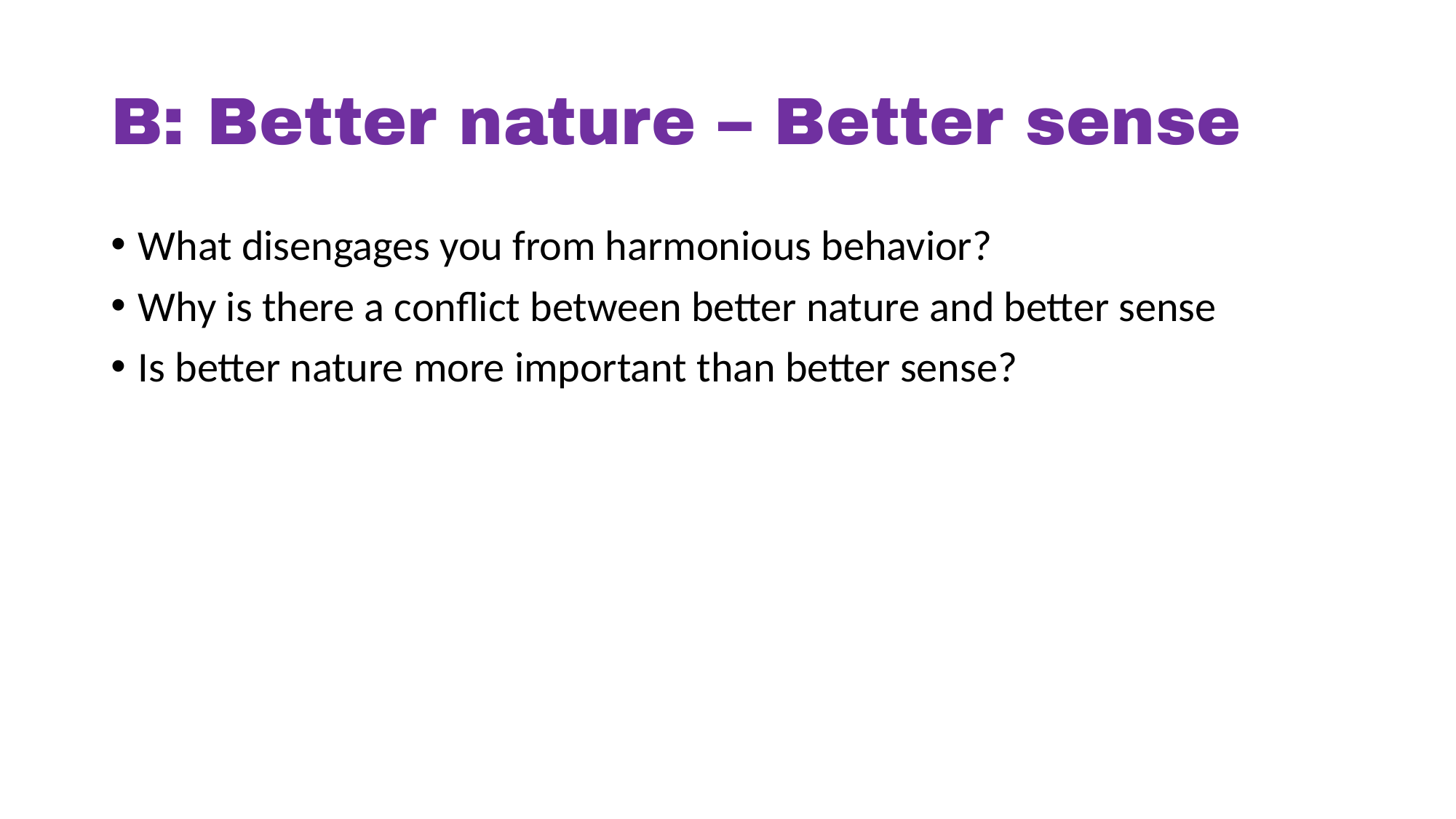

# B: Better nature – Better sense
What disengages you from harmonious behavior?
Why is there a conflict between better nature and better sense
Is better nature more important than better sense?